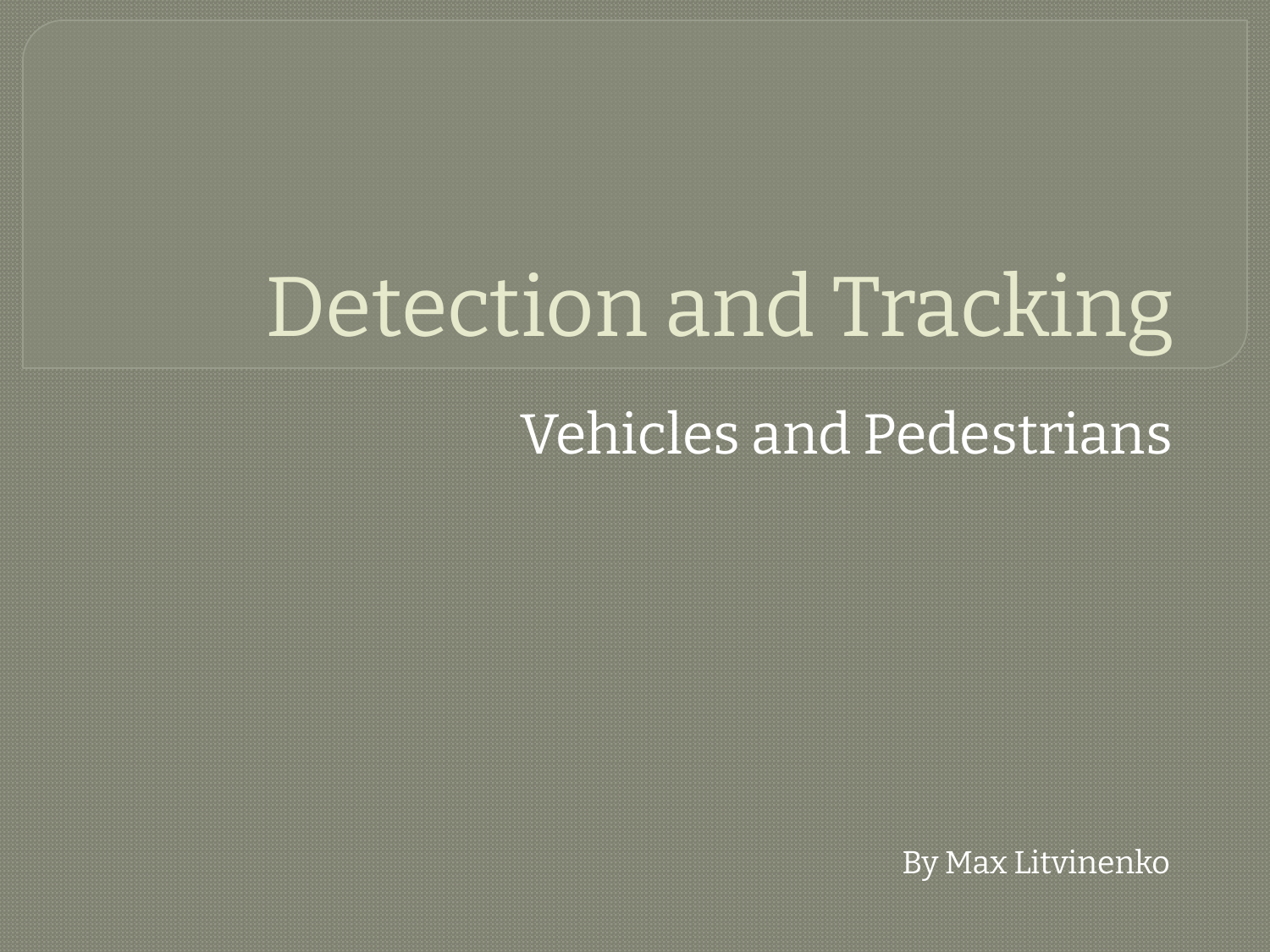

# Detection and Tracking
Vehicles and Pedestrians
By Max Litvinenko